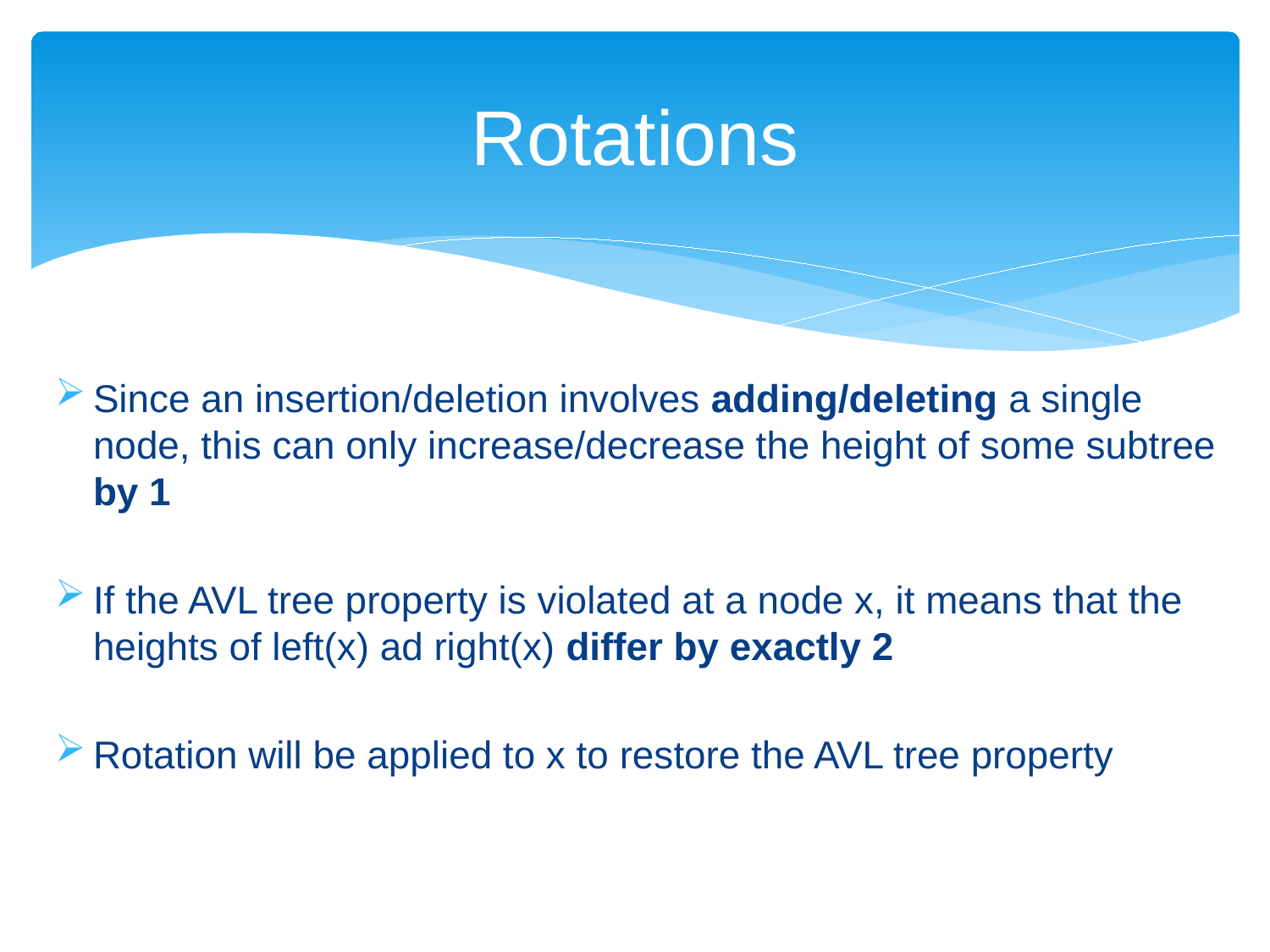

# Rotations
Since an insertion/deletion involves adding/deleting a single node, this can only increase/decrease the height of some subtree by 1

If the AVL tree property is violated at a node x, it means that the heights of left(x) ad right(x) differ by exactly 2

Rotation will be applied to x to restore the AVL tree property